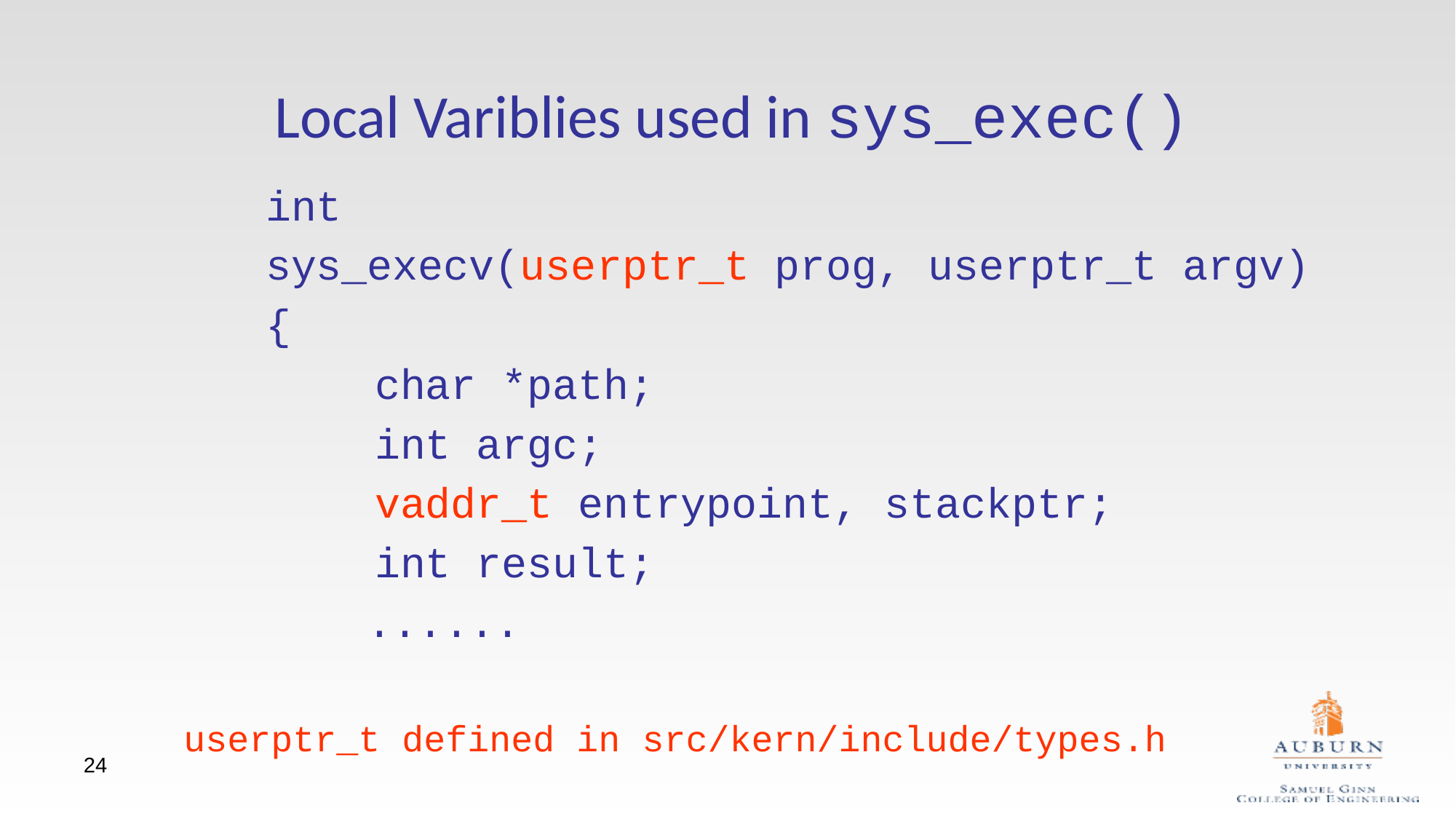

Local Variblies used in sys_exec()
int
sys_execv(userptr_t prog, userptr_t argv)
{
 	char *path;
	int argc;
 	vaddr_t entrypoint, stackptr;
	int result;
    ......
userptr_t defined in src/kern/include/types.h
24